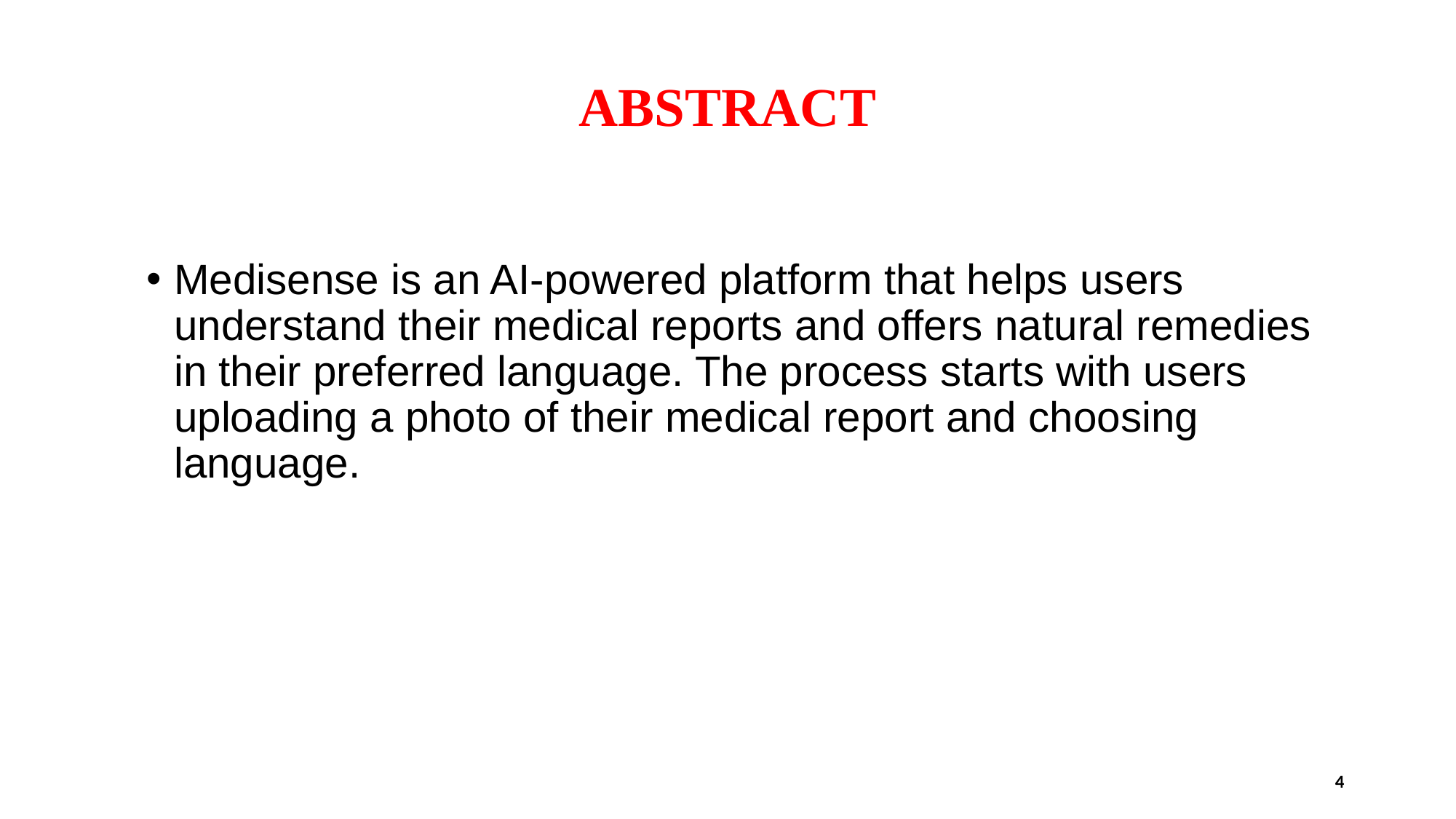

# ABSTRACT
Medisense is an AI-powered platform that helps users understand their medical reports and offers natural remedies in their preferred language. The process starts with users uploading a photo of their medical report and choosing language.

4